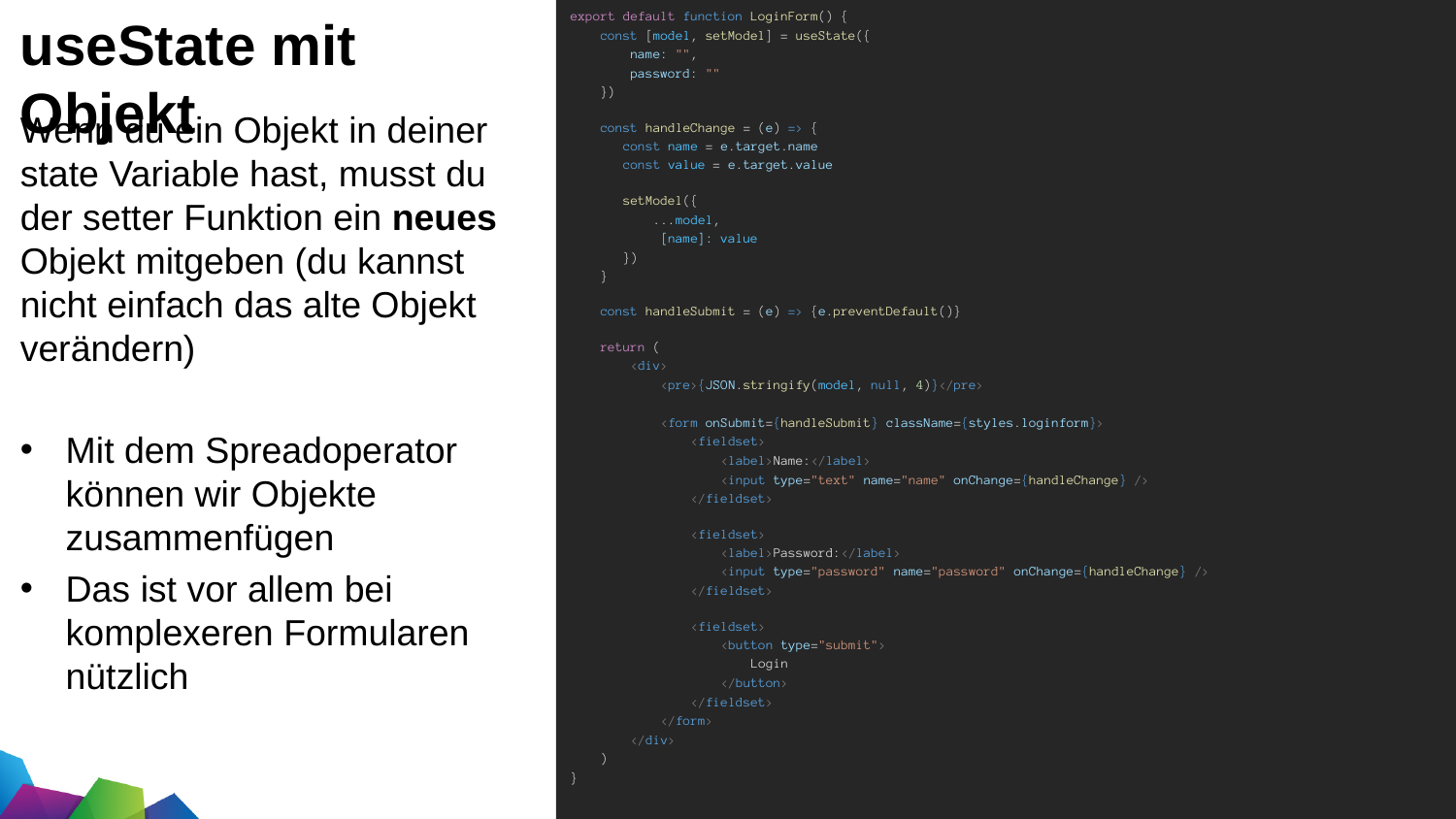

export default function LoginForm() {
    const [model, setModel] = useState({
        name: "",
        password: ""
    })
    const handleChange = (e) => {
       const name = e.target.name
       const value = e.target.value
       setModel({
           ...model,
            [name]: value
       })
    }
    const handleSubmit = (e) => {e.preventDefault()}
    return (
        <div>
            <pre>{JSON.stringify(model, null, 4)}</pre>

            <form onSubmit={handleSubmit} className={styles.loginform}>
                <fieldset>
                    <label>Name:</label>
                    <input type="text" name="name" onChange={handleChange} />
                </fieldset>
                <fieldset>
                    <label>Password:</label>
                    <input type="password" name="password" onChange={handleChange} />
                </fieldset>
                <fieldset>
                    <button type="submit">
                        Login
                    </button>
                </fieldset>
            </form>
        </div>
    )
}

# useState mit Objekt
Wenn du ein Objekt in deiner state Variable hast, musst du der setter Funktion ein neues Objekt mitgeben (du kannst nicht einfach das alte Objekt verändern)

Mit dem Spreadoperator können wir Objekte zusammenfügen
Das ist vor allem bei komplexeren Formularen nützlich